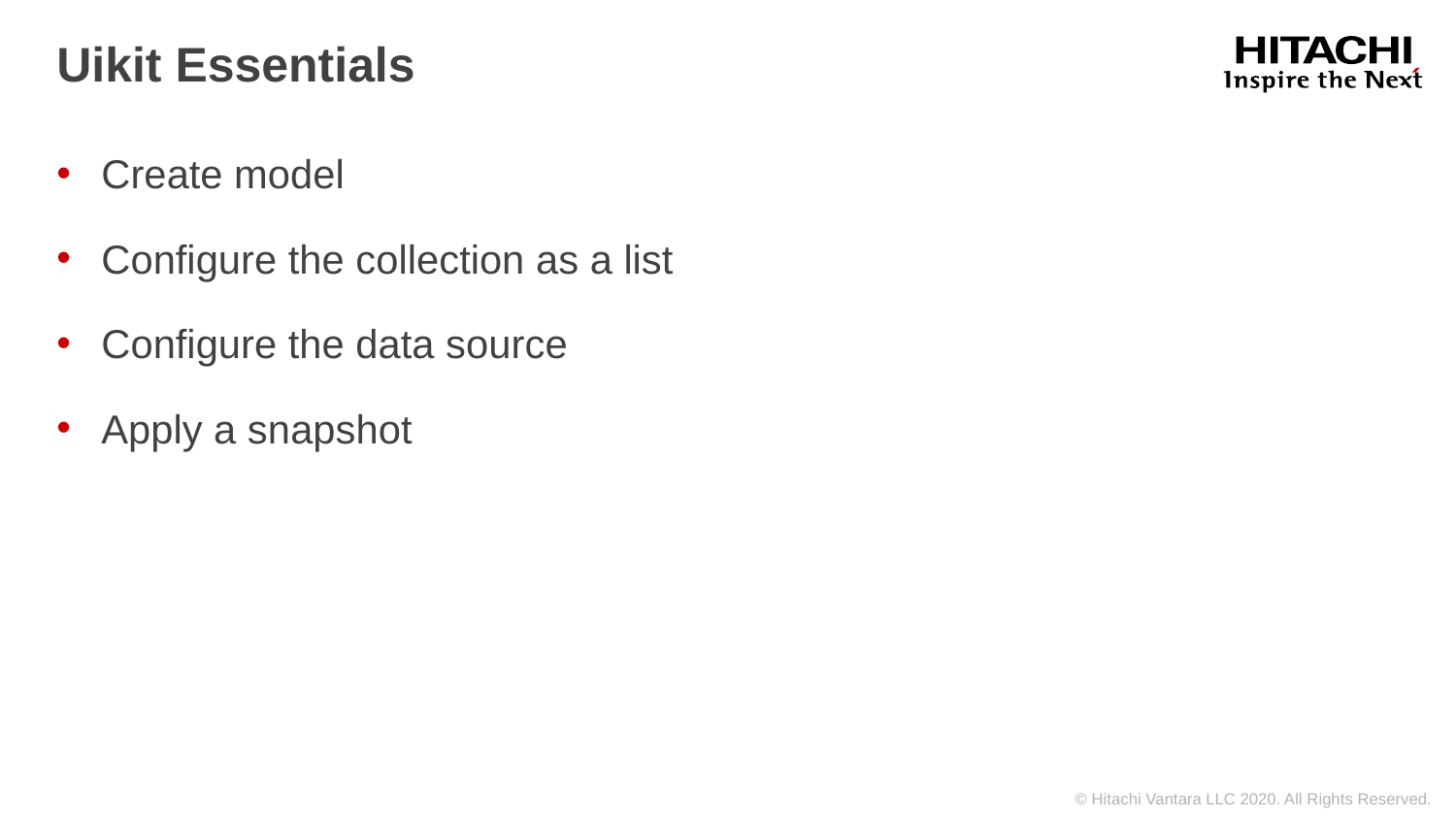

# Uikit Essentials
Create model
Configure the collection as a list
Configure the data source
Apply a snapshot